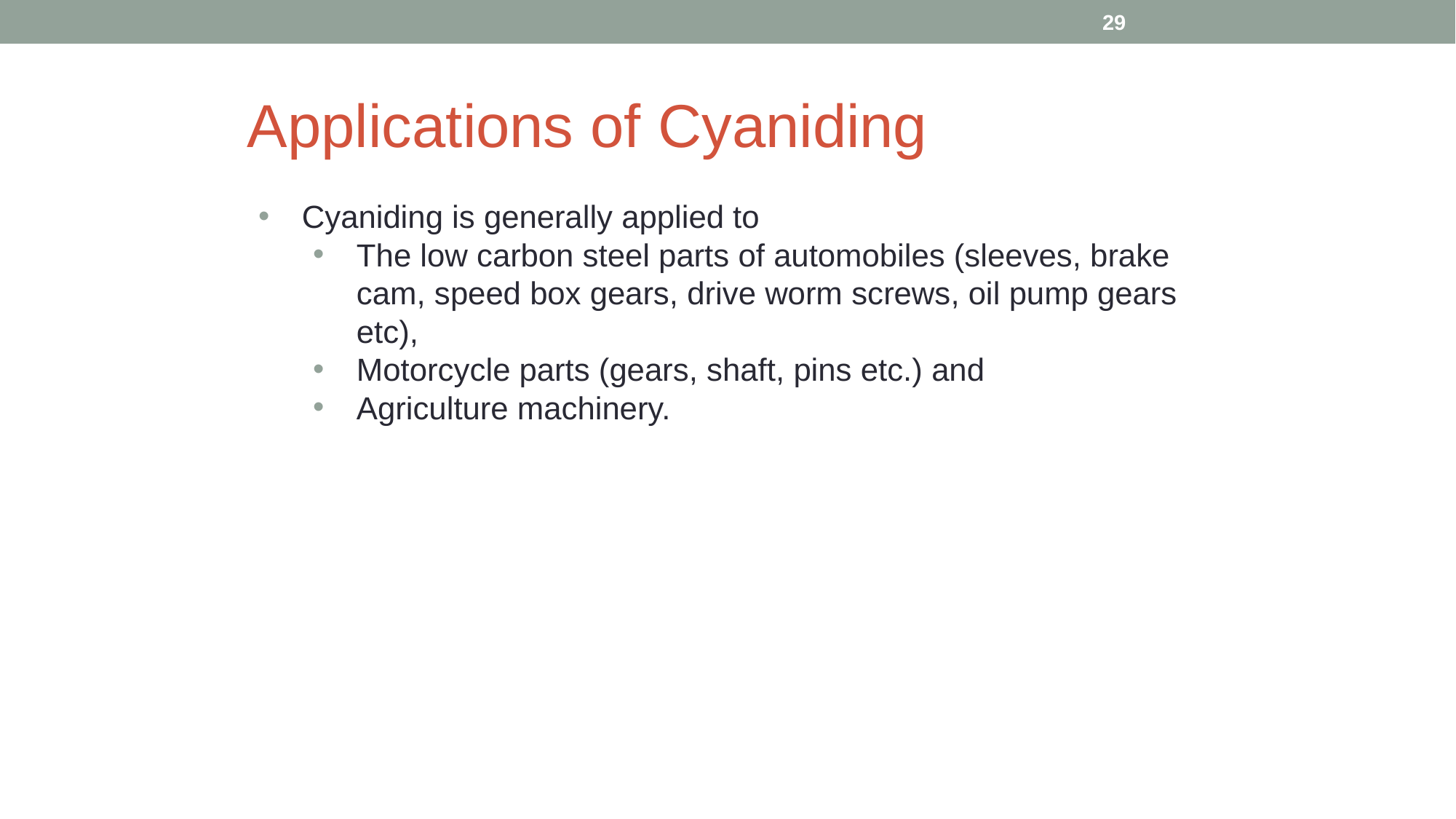

29
# Applications of Cyaniding
Cyaniding is generally applied to
The low carbon steel parts of automobiles (sleeves, brake cam, speed box gears, drive worm screws, oil pump gears etc),
Motorcycle parts (gears, shaft, pins etc.) and
Agriculture machinery.